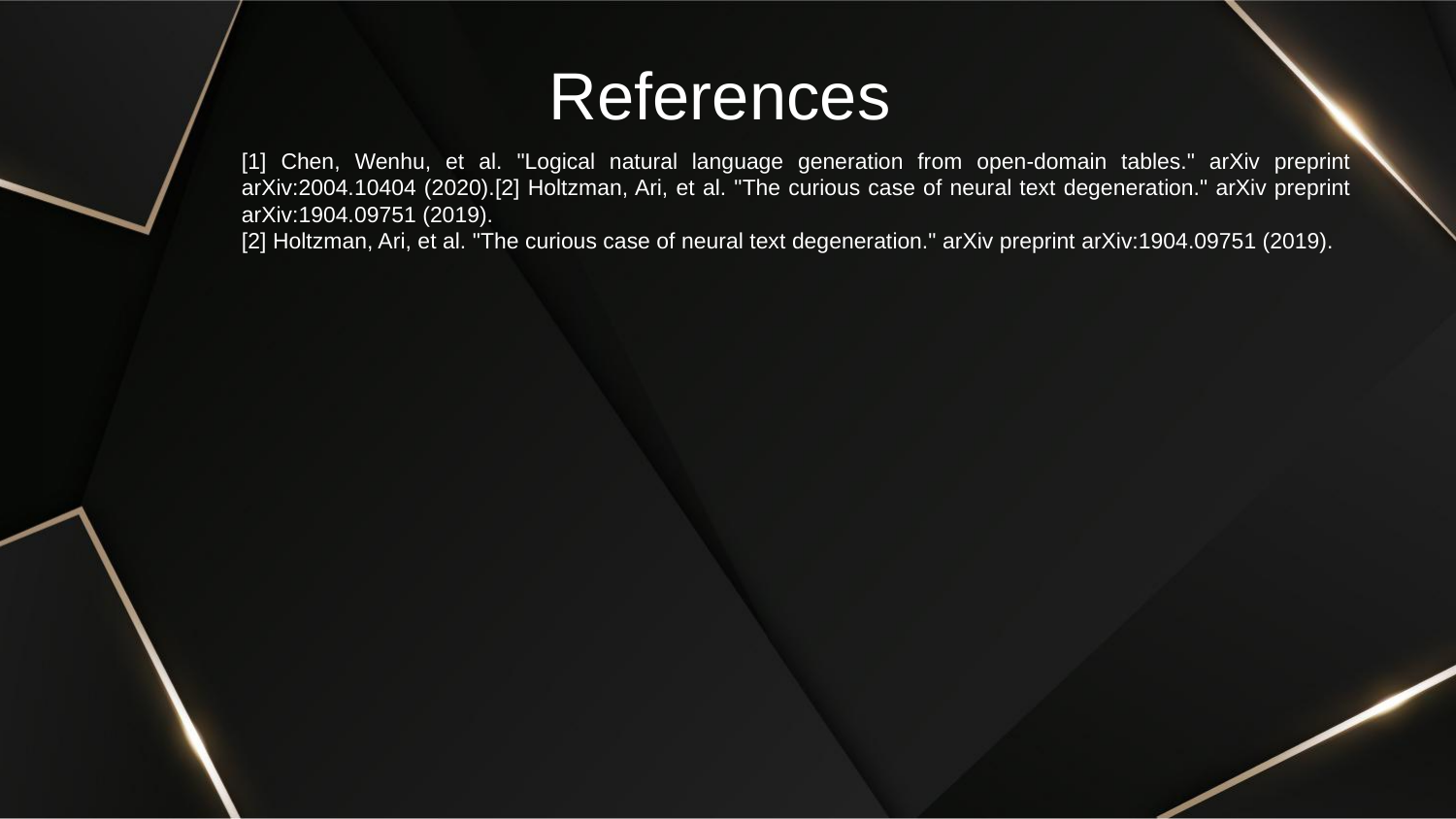

# References
[1] Chen, Wenhu, et al. "Logical natural language generation from open-domain tables." arXiv preprint arXiv:2004.10404 (2020).[2] Holtzman, Ari, et al. "The curious case of neural text degeneration." arXiv preprint arXiv:1904.09751 (2019).
[2] Holtzman, Ari, et al. "The curious case of neural text degeneration." arXiv preprint arXiv:1904.09751 (2019).